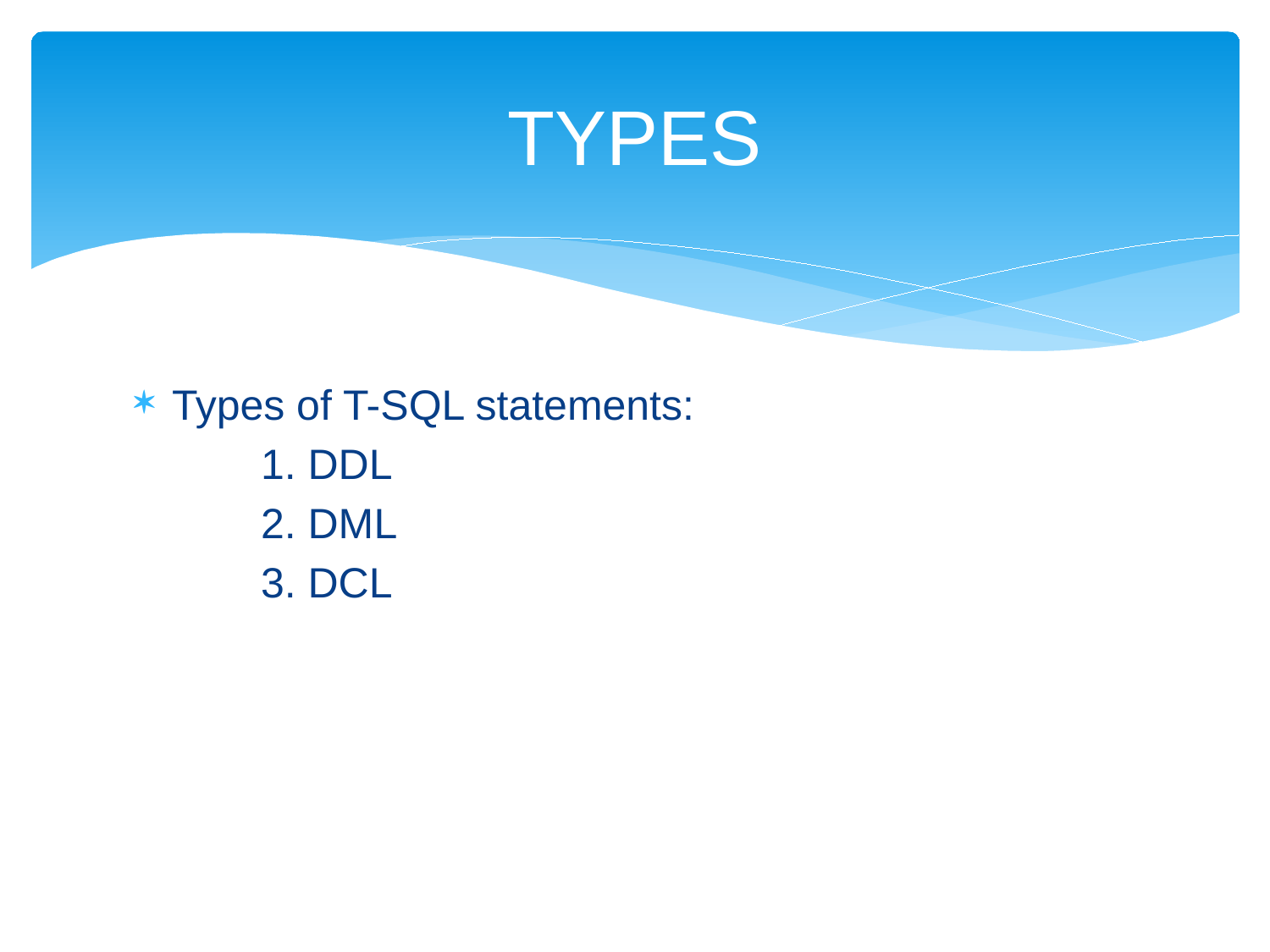

# TYPES
Types of T-SQL statements:
	1. DDL
	2. DML
	3. DCL